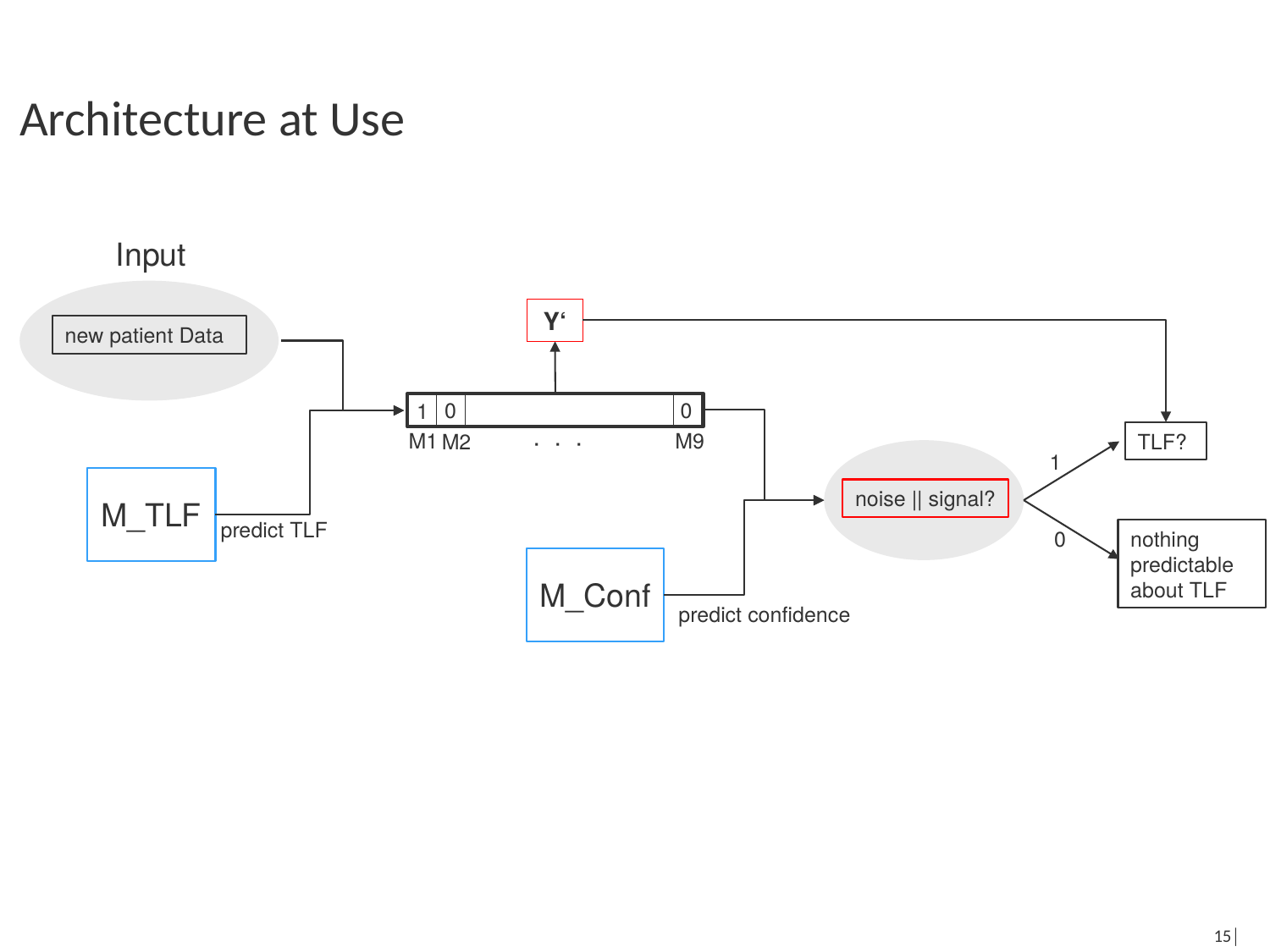

# Architecture at Use
Input

new patient Data
Y‘
1

0
0
.
.
.
M1
M9
M2
TLF?

noise || signal?
1
M_TLF
predict TLF
0
nothing predictable about TLF
M_Conf
predict confidence
15│